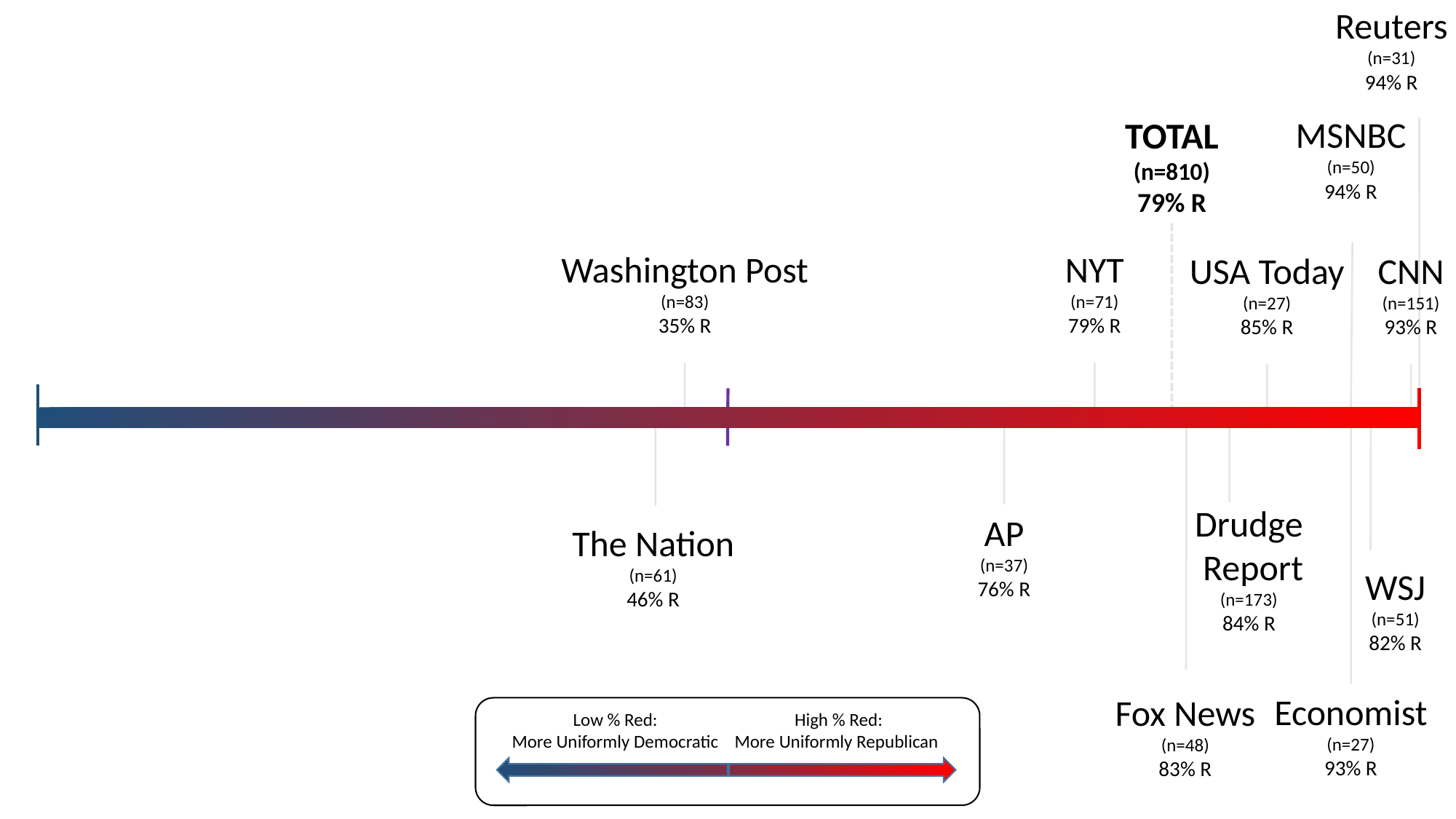

Reuters
(n=31)
94% R
MSNBC
(n=50)
94% R
TOTAL
(n=810)
79% R
Washington Post
(n=83)
35% R
NYT
(n=71)
79% R
USA Today
(n=27)
85% R
CNN
(n=151)
93% R

Economist
(n=27)
93% R
Fox News
(n=48)
83% R
Drudge
 Report
(n=173)
84% R
AP
(n=37)
76% R
The Nation
(n=61)
46% R
WSJ
(n=51)
82% R

Low % Red:
More Uniformly Democratic
High % Red:
More Uniformly Republican